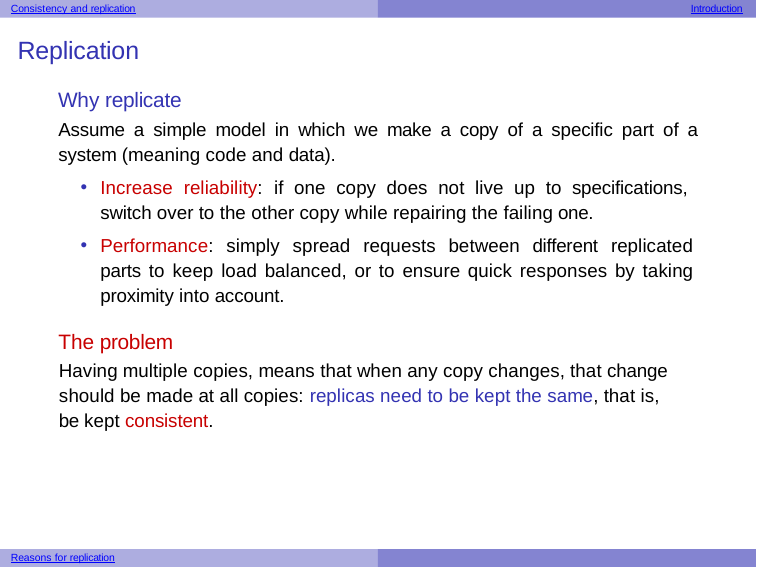

Consistency and replication
Introduction
Replication
Why replicate
Assume a simple model in which we make a copy of a specific part of a system (meaning code and data).
Increase reliability: if one copy does not live up to specifications, switch over to the other copy while repairing the failing one.
Performance: simply spread requests between different replicated parts to keep load balanced, or to ensure quick responses by taking proximity into account.

The problem
Having multiple copies, means that when any copy changes, that change should be made at all copies: replicas need to be kept the same, that is, be kept consistent.

Reasons for replication